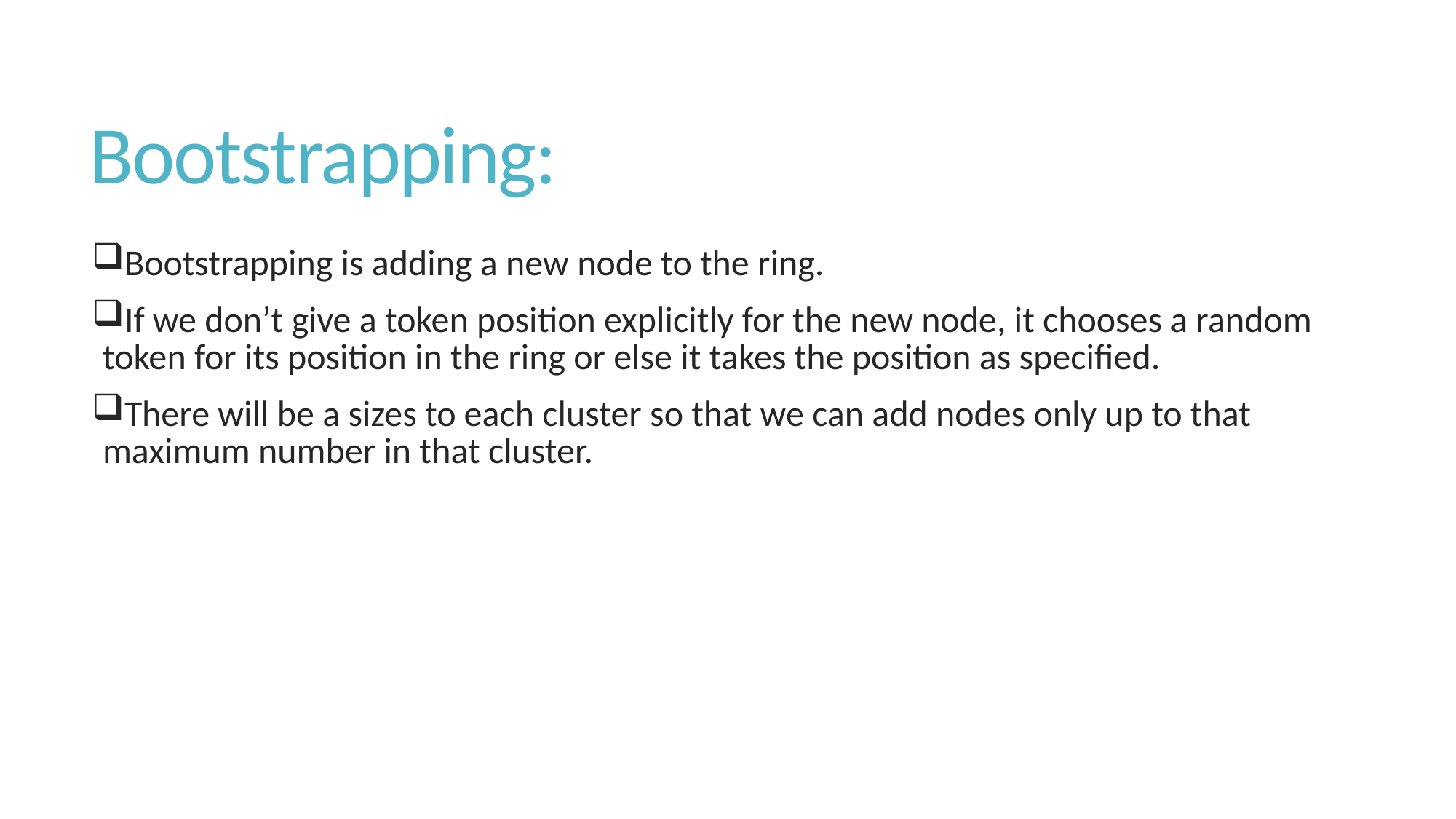

# Bootstrapping:
Bootstrapping is adding a new node to the ring.
If we don’t give a token position explicitly for the new node, it chooses a random token for its position in the ring or else it takes the position as specified.
There will be a sizes to each cluster so that we can add nodes only up to that maximum number in that cluster.